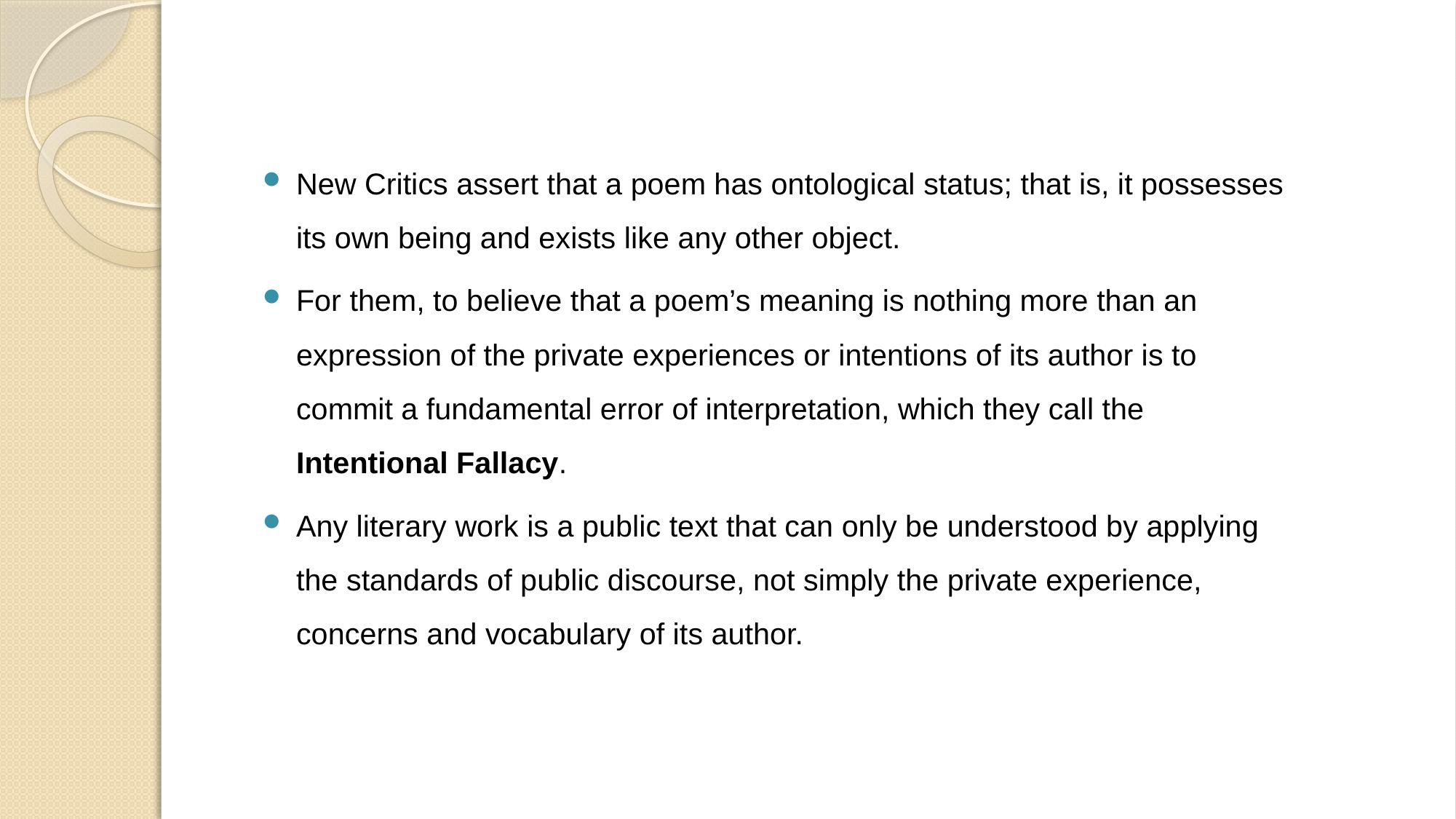

New Critics assert that a poem has ontological status; that is, it possesses its own being and exists like any other object.
For them, to believe that a poem’s meaning is nothing more than an expression of the private experiences or intentions of its author is to commit a fundamental error of interpretation, which they call the Intentional Fallacy.
Any literary work is a public text that can only be understood by applying the standards of public discourse, not simply the private experience, concerns and vocabulary of its author.